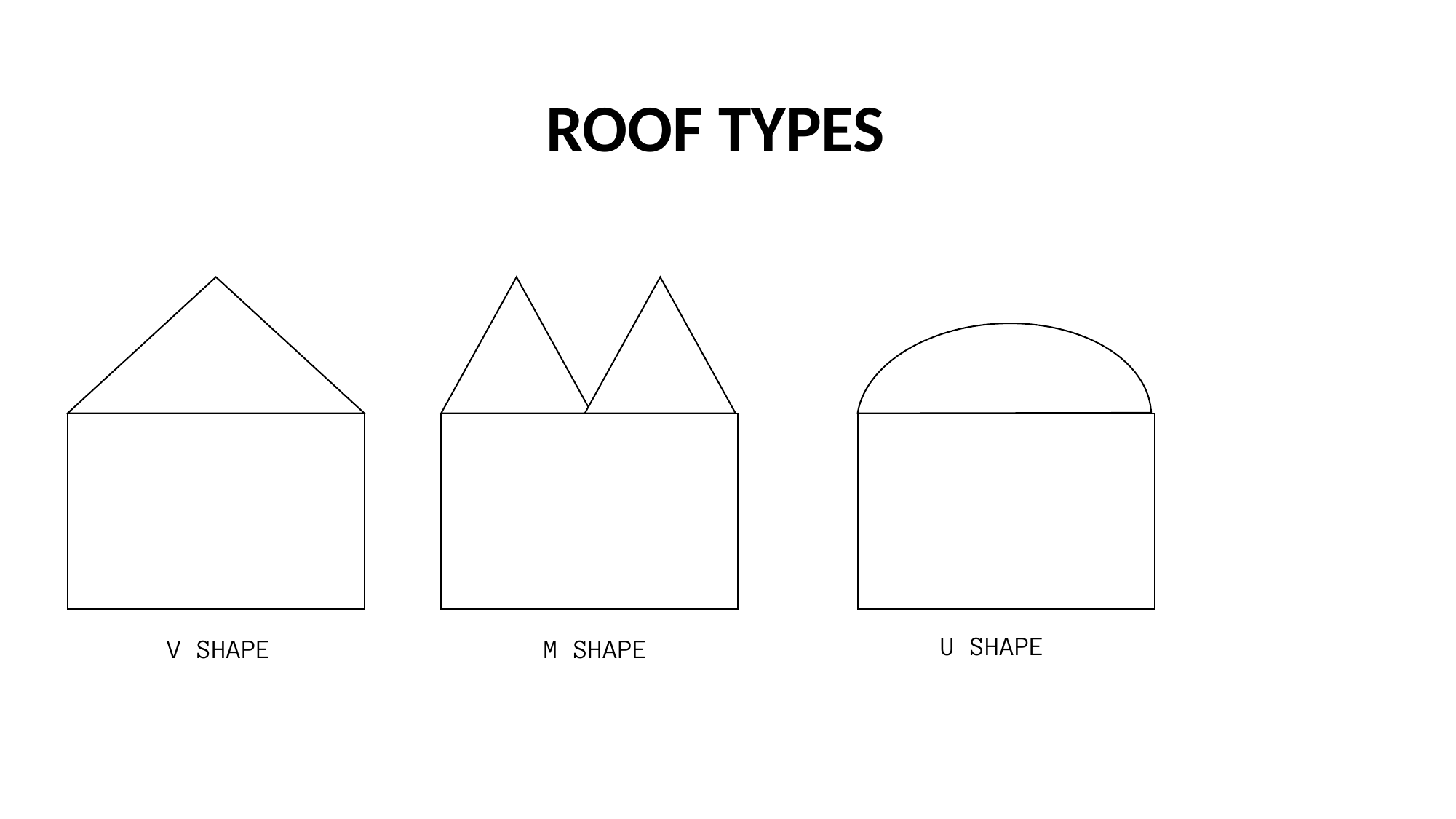

ROOF TYPES

U SHAPE
V SHAPE
M SHAPE